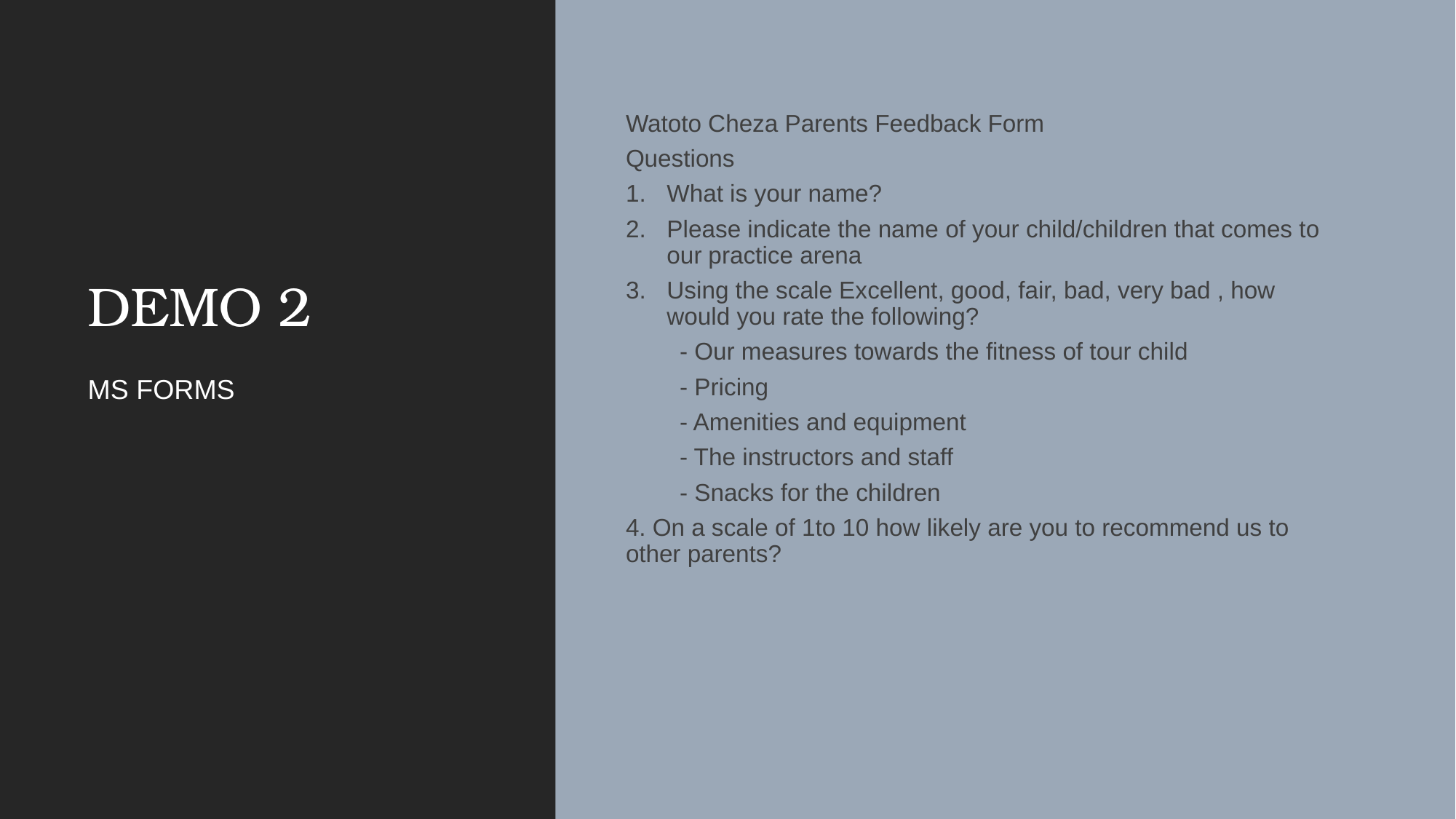

# DEMO 2
Watoto Cheza Parents Feedback Form
Questions
What is your name?
Please indicate the name of your child/children that comes to our practice arena
Using the scale Excellent, good, fair, bad, very bad , how would you rate the following?
        - Our measures towards the fitness of tour child
        - Pricing
        - Amenities and equipment
        - The instructors and staff
        - Snacks for the children
4. On a scale of 1to 10 how likely are you to recommend us to other parents?

MS FORMS